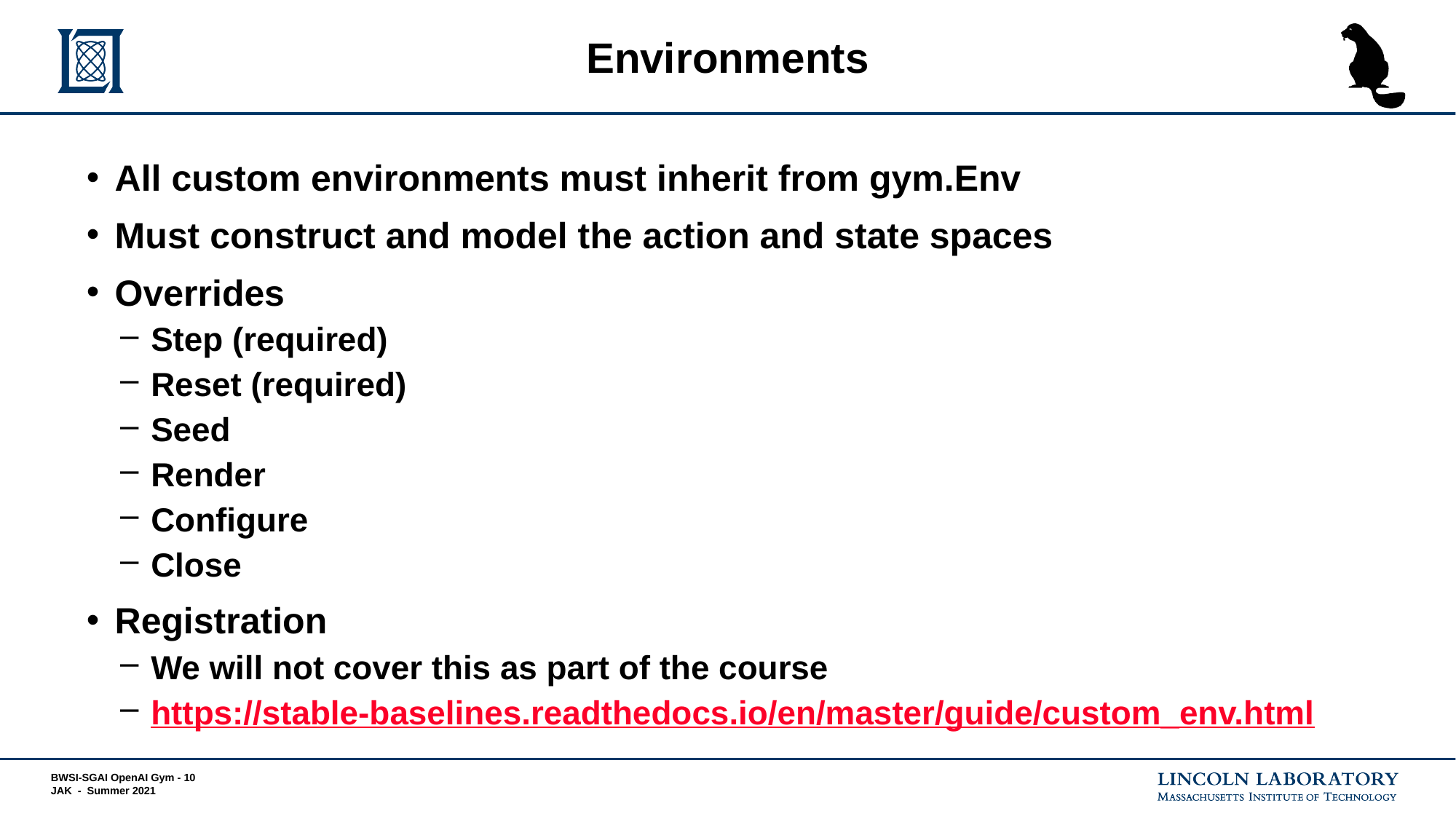

# Environments
All custom environments must inherit from gym.Env
Must construct and model the action and state spaces
Overrides
Step (required)
Reset (required)
Seed
Render
Configure
Close
Registration
We will not cover this as part of the course
https://stable-baselines.readthedocs.io/en/master/guide/custom_env.html